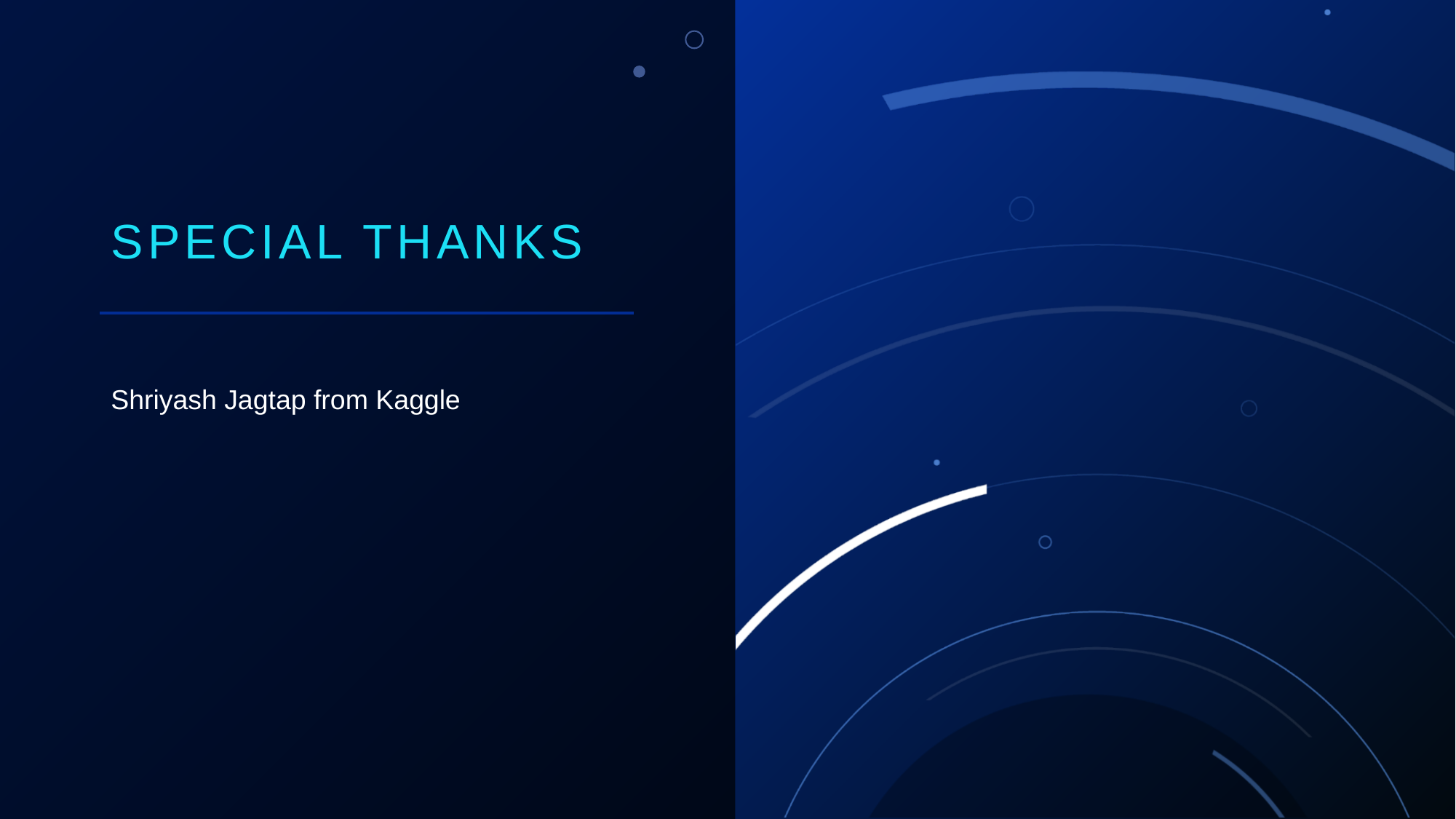

# Special Thanks
Shriyash Jagtap from Kaggle